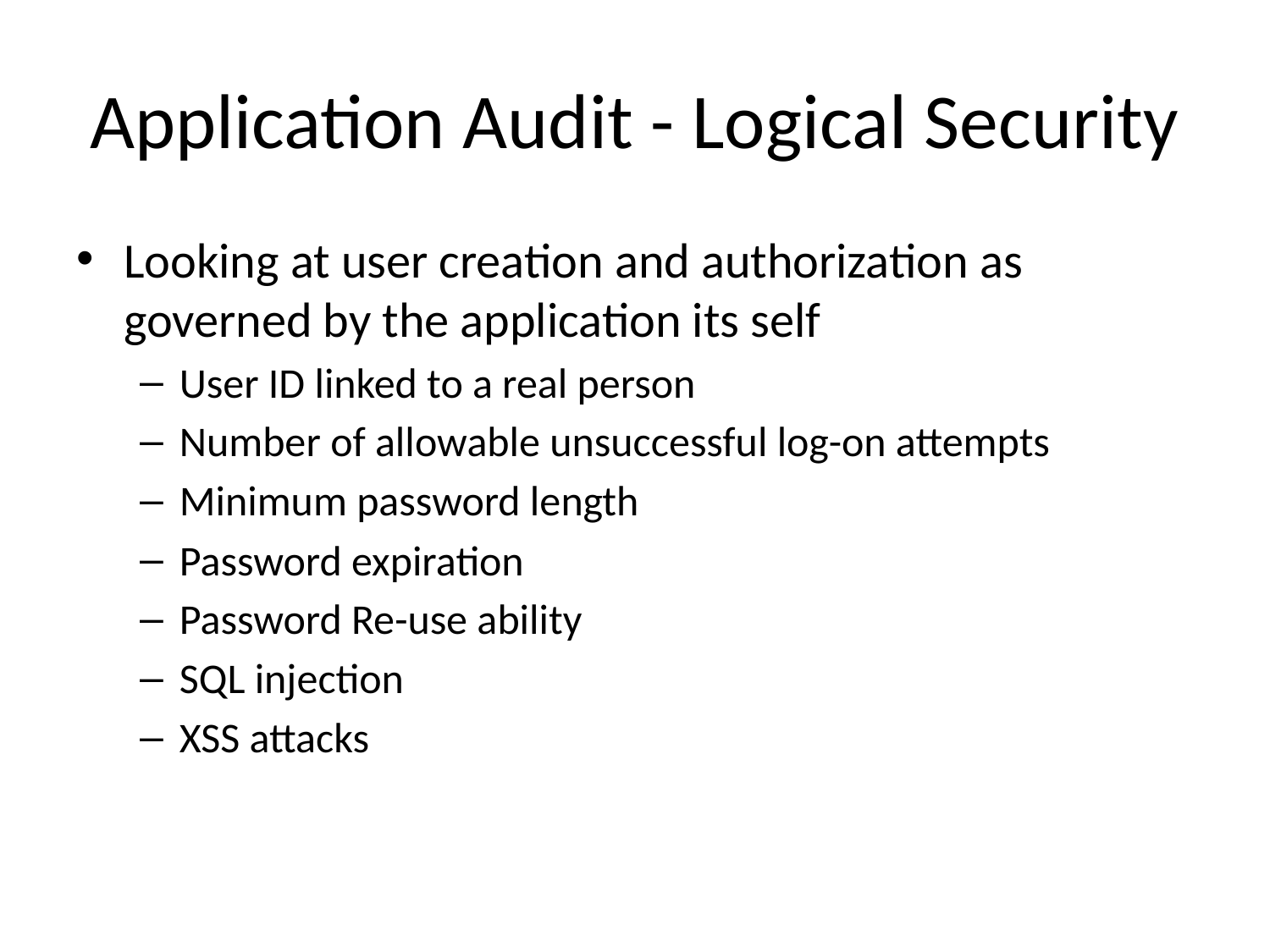

# Application Audit - Logical Security
Looking at user creation and authorization as governed by the application its self
User ID linked to a real person
Number of allowable unsuccessful log-on attempts
Minimum password length
Password expiration
Password Re-use ability
SQL injection
XSS attacks